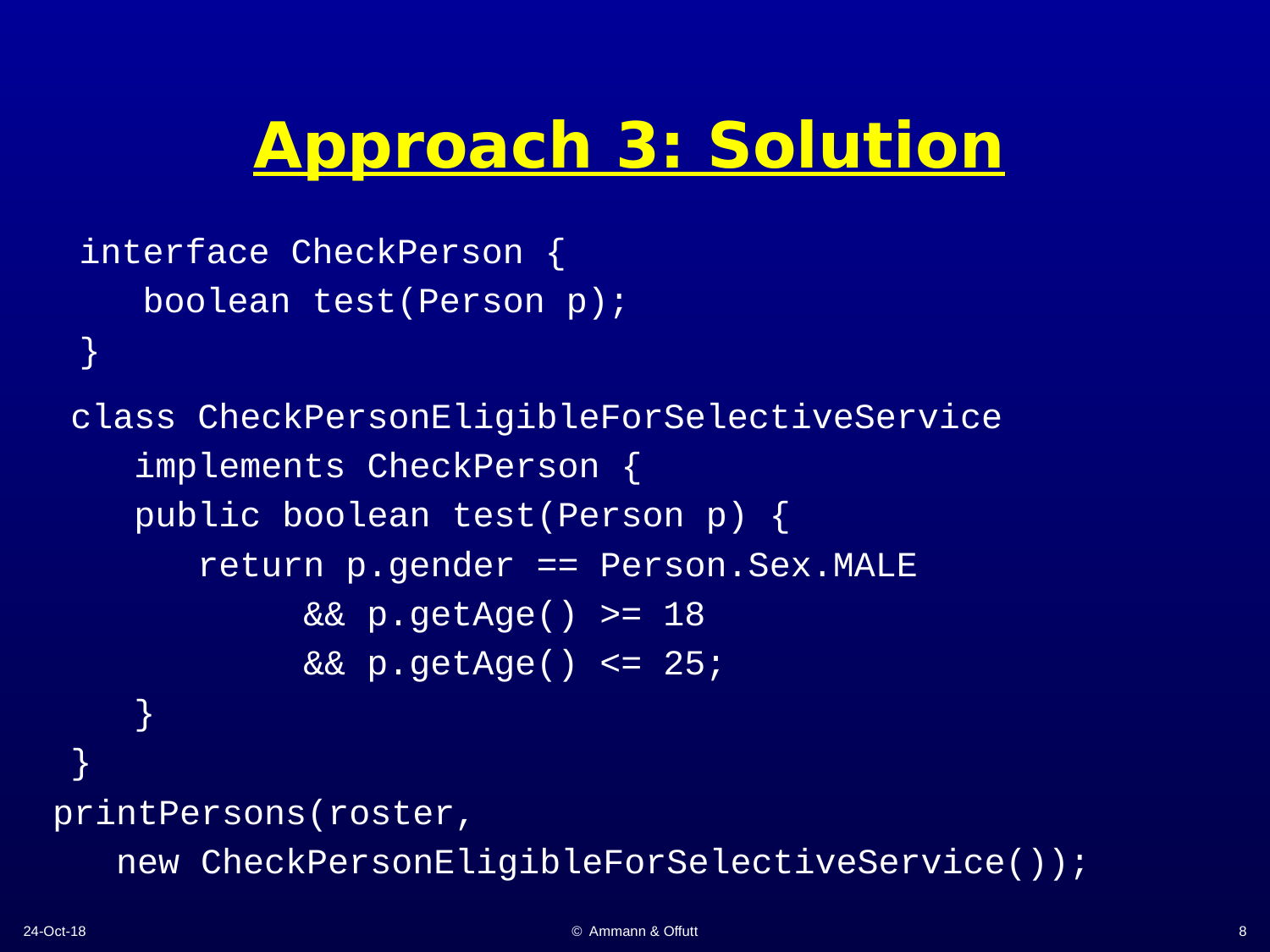

# Approach 3: Solution
interface CheckPerson {
   boolean test(Person p);
}
class CheckPersonEligibleForSelectiveService
   implements CheckPerson {
   public boolean test(Person p) {
      return p.gender == Person.Sex.MALE
           && p.getAge() >= 18
           && p.getAge() <= 25;
   }
}
printPersons(roster,
   new CheckPersonEligibleForSelectiveService());
24-Oct-18
©  Ammann & Offutt
8